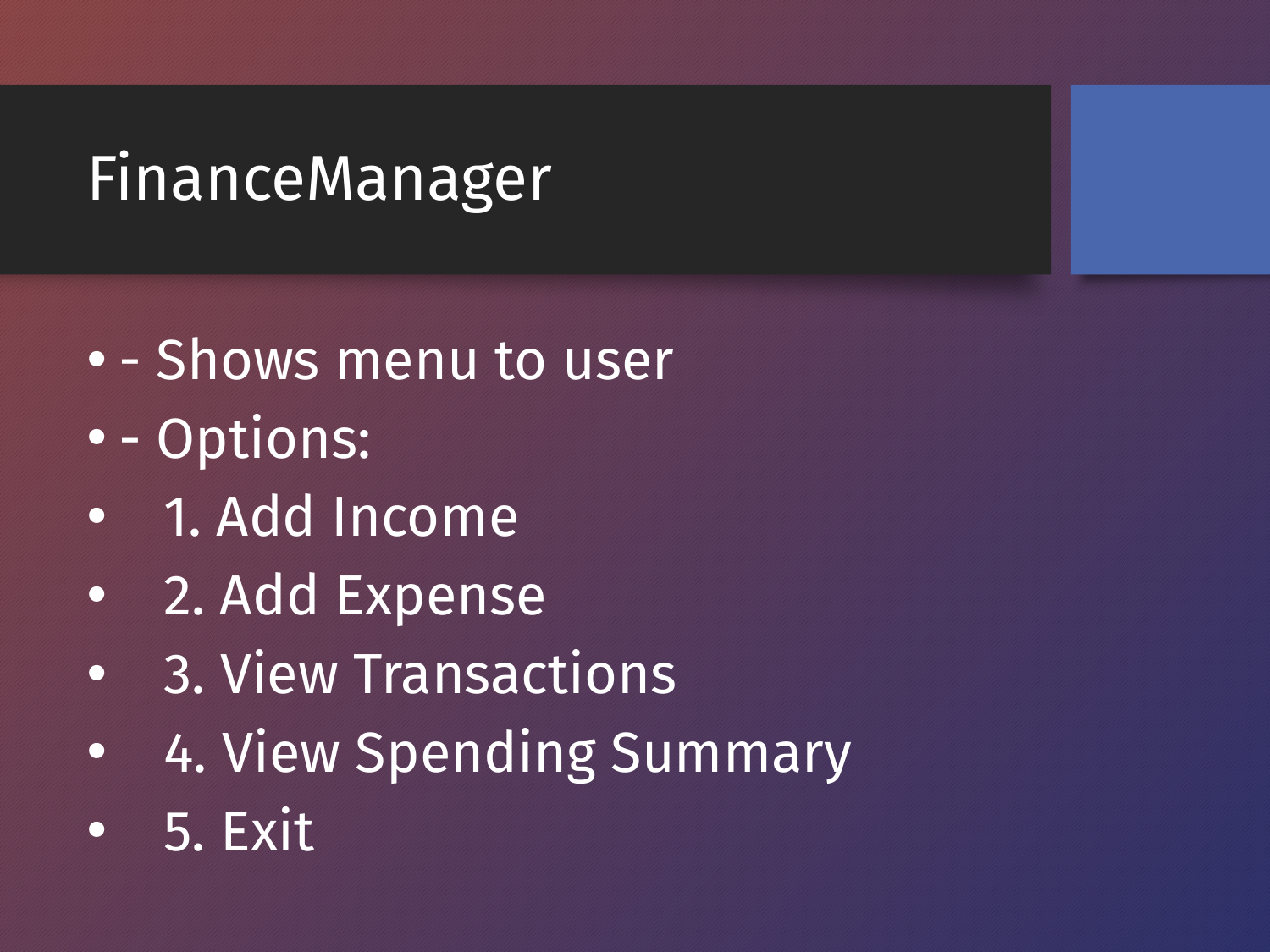

# FinanceManager
- Shows menu to user
- Options:
   1. Add Income
   2. Add Expense
   3. View Transactions
   4. View Spending Summary
   5. Exit